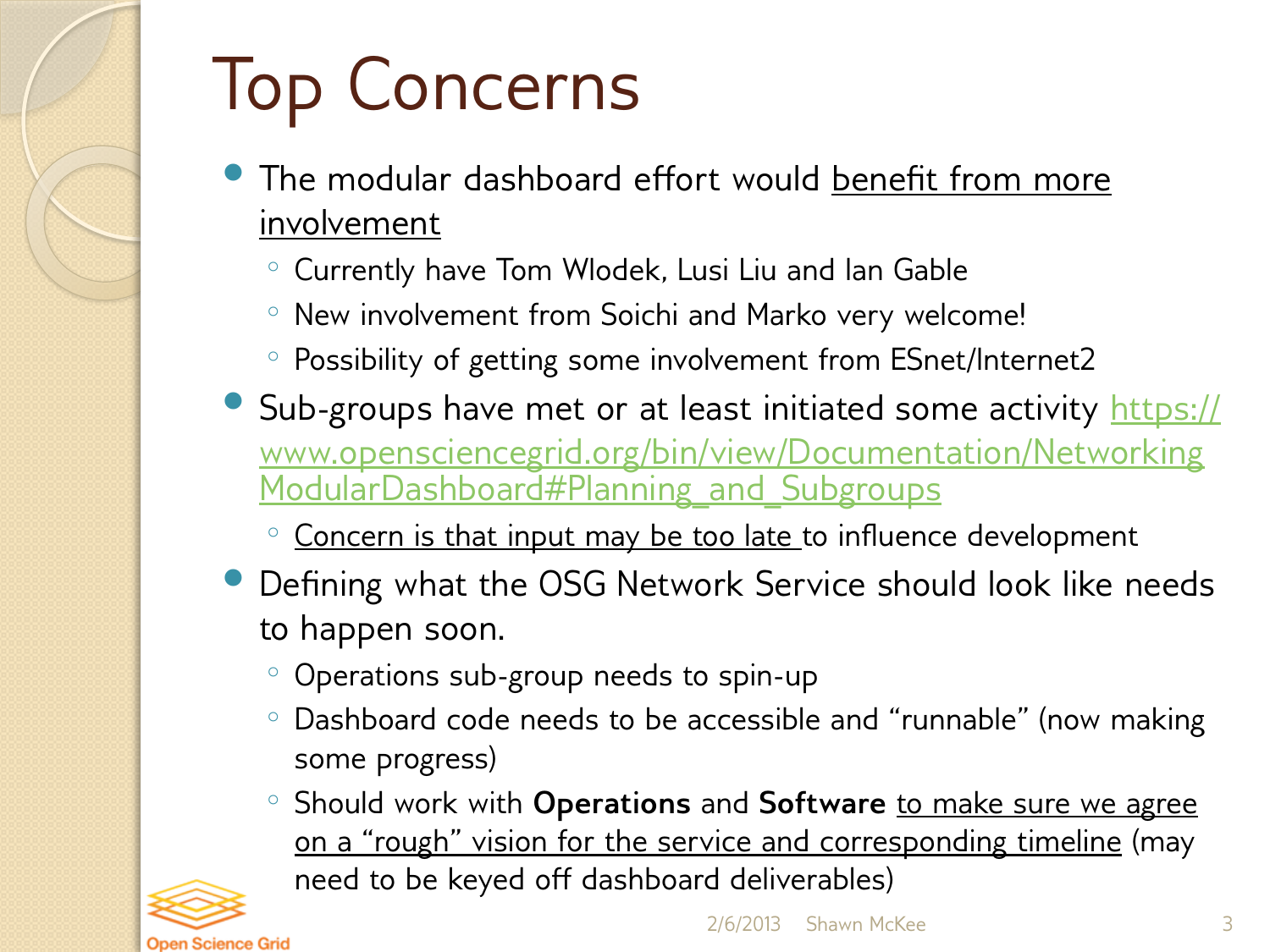

# Top Concerns
The modular dashboard effort would benefit from more involvement
Currently have Tom Wlodek, Lusi Liu and Ian Gable
New involvement from Soichi and Marko very welcome!
Possibility of getting some involvement from ESnet/Internet2
Sub-groups have met or at least initiated some activity https://www.opensciencegrid.org/bin/view/Documentation/NetworkingModularDashboard#Planning_and_Subgroups
Concern is that input may be too late to influence development
Defining what the OSG Network Service should look like needs to happen soon.
Operations sub-group needs to spin-up
Dashboard code needs to be accessible and “runnable” (now making some progress)
Should work with Operations and Software to make sure we agree on a “rough” vision for the service and corresponding timeline (may need to be keyed off dashboard deliverables)

2/6/2013
Shawn McKee
3